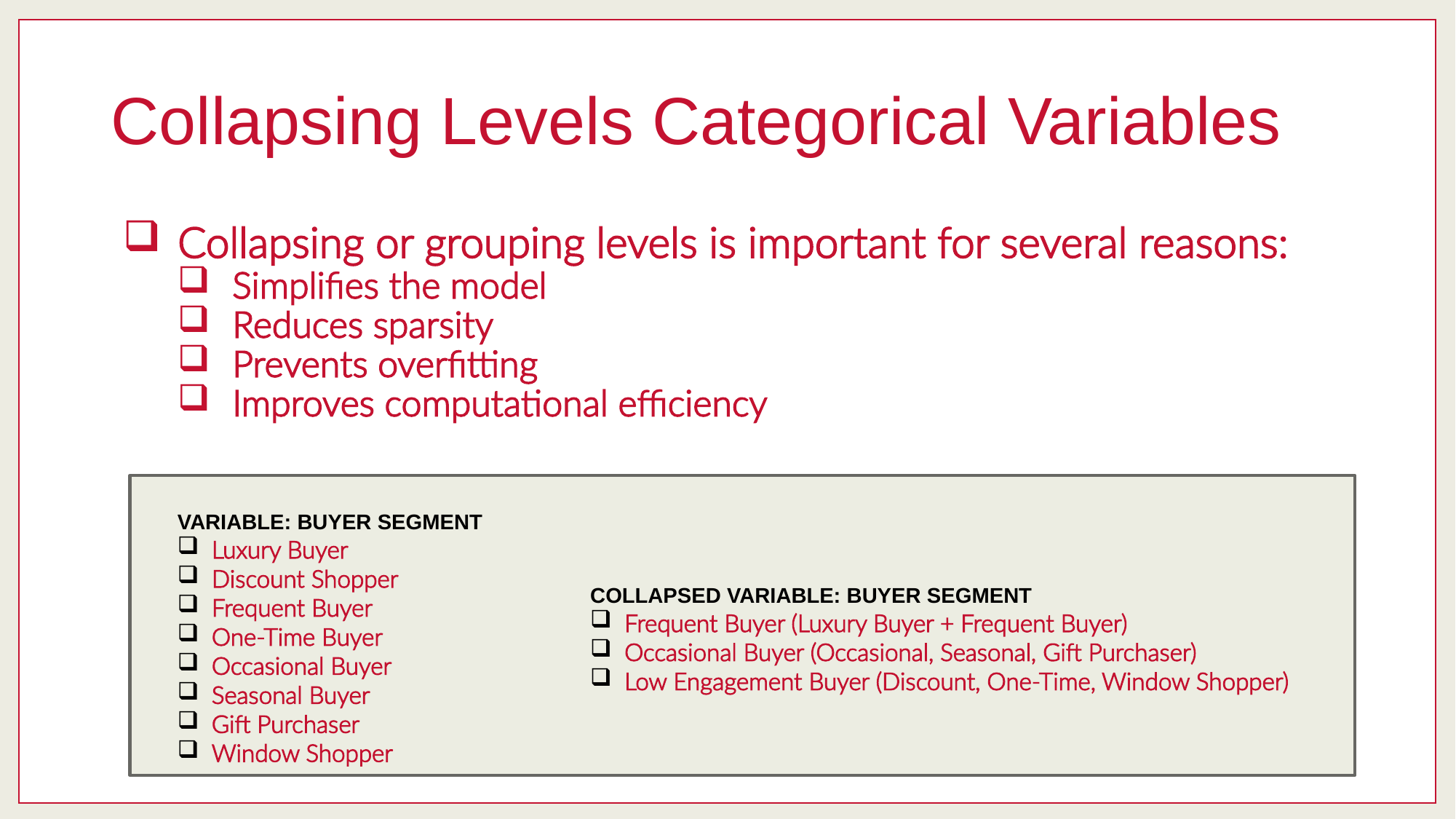

# Collapsing Levels Categorical Variables
Collapsing or grouping levels is important for several reasons:
Simplifies the model
Reduces sparsity
Prevents overfitting
Improves computational efficiency

VARIABLE: BUYER SEGMENT
Luxury Buyer
Discount Shopper
Frequent Buyer
One-Time Buyer
Occasional Buyer
Seasonal Buyer
Gift Purchaser
Window Shopper
COLLAPSED VARIABLE: BUYER SEGMENT
Frequent Buyer (Luxury Buyer + Frequent Buyer)
Occasional Buyer (Occasional, Seasonal, Gift Purchaser)
Low Engagement Buyer (Discount, One-Time, Window Shopper)